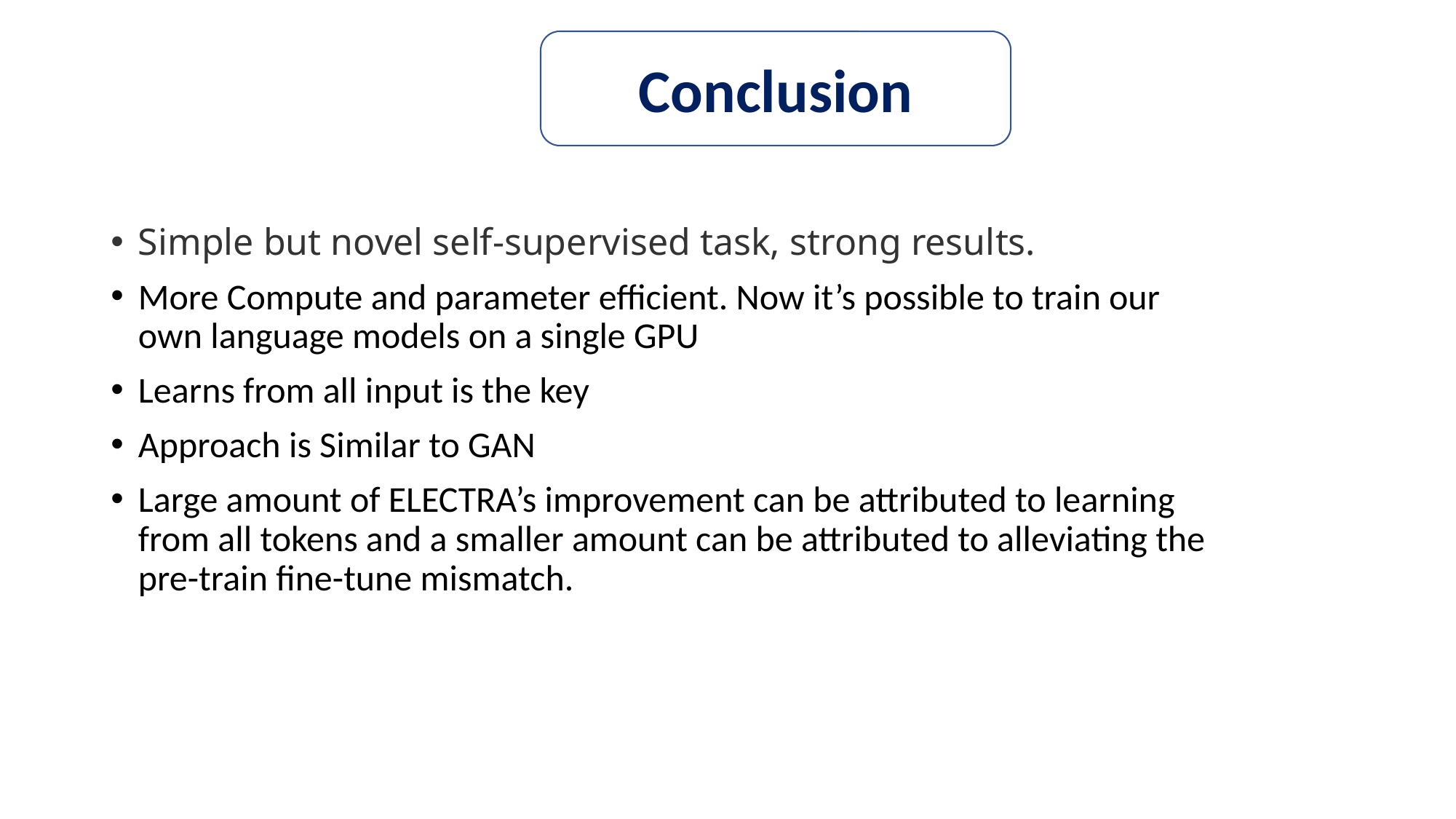

Conclusion
Simple but novel self-supervised task, strong results.
More Compute and parameter efficient. Now it’s possible to train our own language models on a single GPU
Learns from all input is the key
Approach is Similar to GAN
Large amount of ELECTRA’s improvement can be attributed to learning from all tokens and a smaller amount can be attributed to alleviating the pre-train fine-tune mismatch.